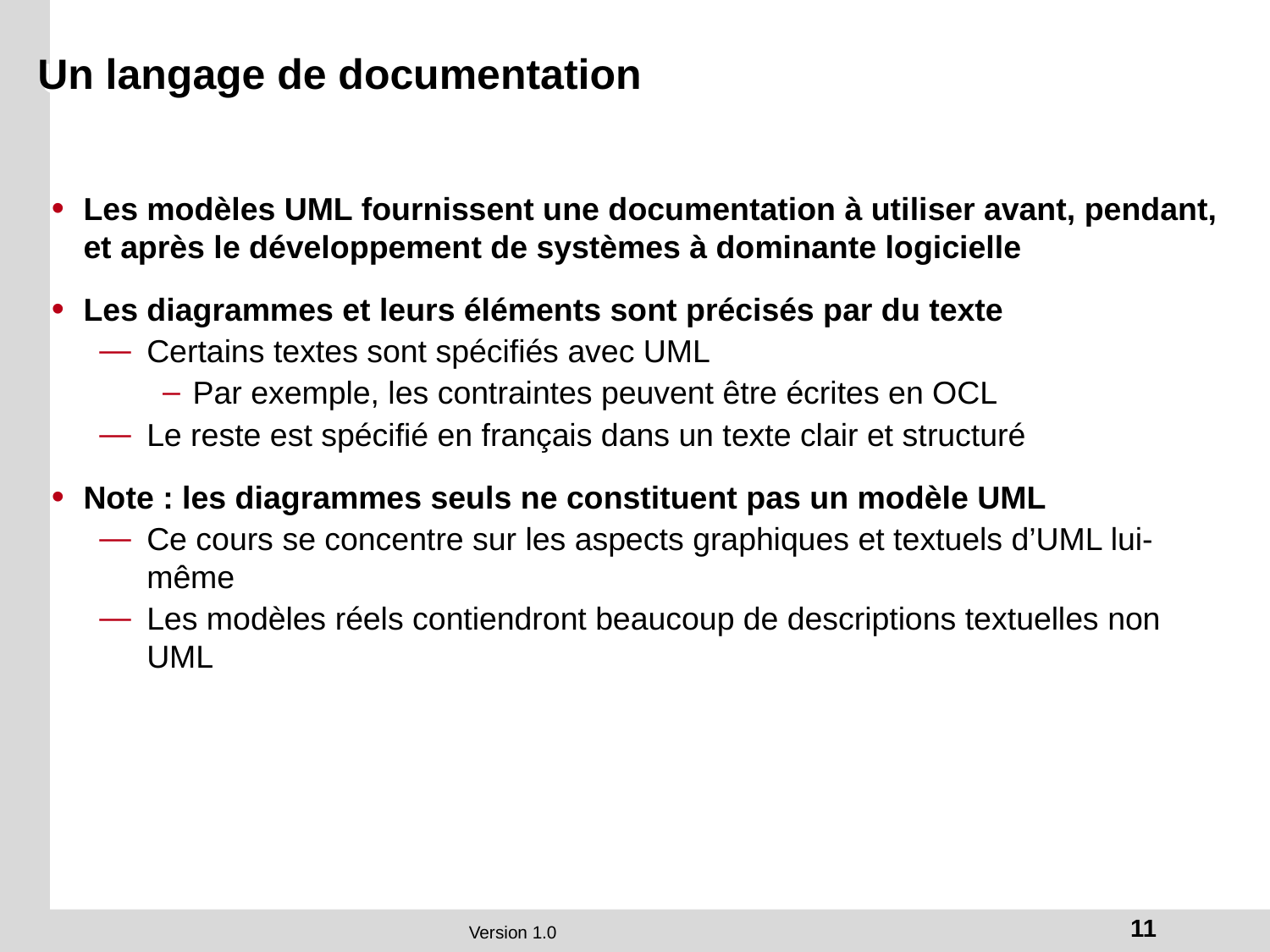

# Un langage de documentation
Les modèles UML fournissent une documentation à utiliser avant, pendant, et après le développement de systèmes à dominante logicielle
Les diagrammes et leurs éléments sont précisés par du texte
Certains textes sont spécifiés avec UML
Par exemple, les contraintes peuvent être écrites en OCL
Le reste est spécifié en français dans un texte clair et structuré
Note : les diagrammes seuls ne constituent pas un modèle UML
Ce cours se concentre sur les aspects graphiques et textuels d’UML lui-même
Les modèles réels contiendront beaucoup de descriptions textuelles non UML